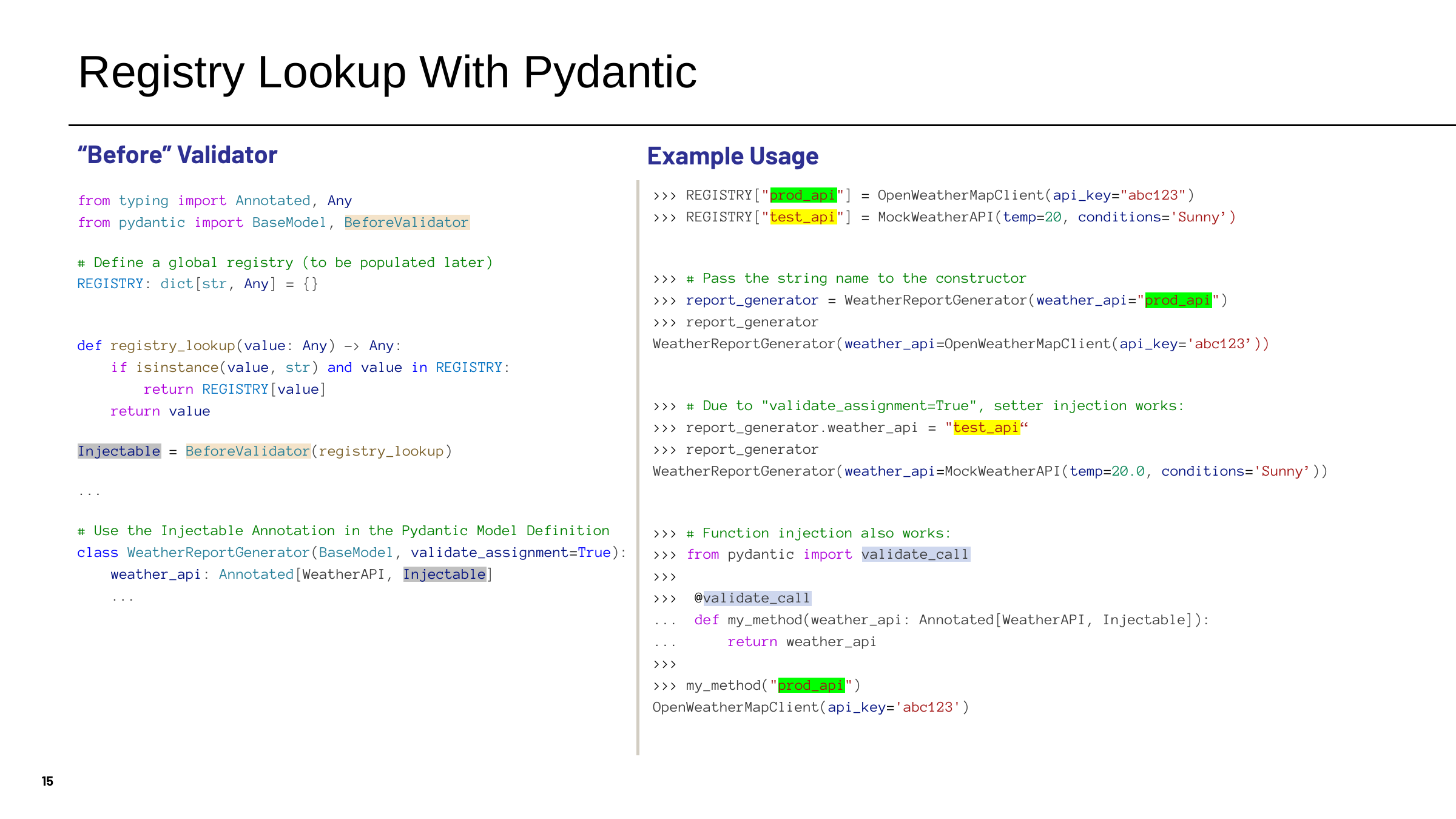

# Registry Lookup With Pydantic
“Before” Validator
Example Usage
>>> REGISTRY["prod_api"] = OpenWeatherMapClient(api_key="abc123")
>>> REGISTRY["test_api"] = MockWeatherAPI(temp=20, conditions='Sunny’)

>>> # Pass the string name to the constructor
>>> report_generator = WeatherReportGenerator(weather_api="prod_api")
>>> report_generator
WeatherReportGenerator(weather_api=OpenWeatherMapClient(api_key='abc123’))

>>> # Due to "validate_assignment=True", setter injection works:
>>> report_generator.weather_api = "test_api“
>>> report_generator
WeatherReportGenerator(weather_api=MockWeatherAPI(temp=20.0, conditions='Sunny’))

>>> # Function injection also works:
>>> from pydantic import validate_call
>>>
>>>  @validate_call
...  def my_method(weather_api: Annotated[WeatherAPI, Injectable]):
...      return weather_api
>>>
>>> my_method("prod_api")
OpenWeatherMapClient(api_key='abc123')

from typing import Annotated, Any
from pydantic import BaseModel, BeforeValidator
# Define a global registry (to be populated later)
REGISTRY: dict[str, Any] = {}

def registry_lookup(value: Any) -> Any:
    if isinstance(value, str) and value in REGISTRY:
        return REGISTRY[value]
    return value
Injectable = BeforeValidator(registry_lookup)
...
# Use the Injectable Annotation in the Pydantic Model Definition
class WeatherReportGenerator(BaseModel, validate_assignment=True):
    weather_api: Annotated[WeatherAPI, Injectable]
    ...

15